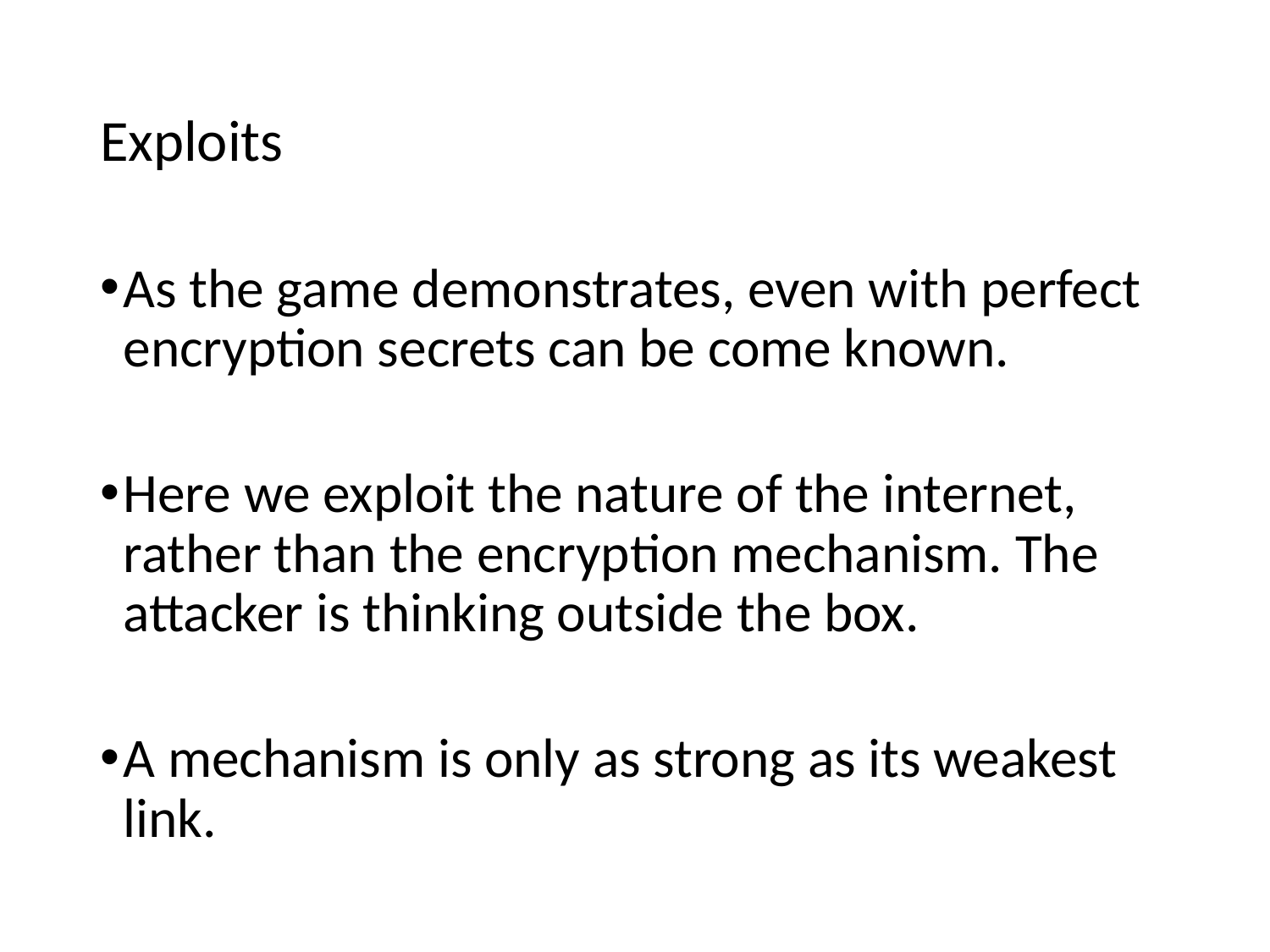

# Exploits
As the game demonstrates, even with perfect encryption secrets can be come known.

Here we exploit the nature of the internet, rather than the encryption mechanism. The attacker is thinking outside the box.

A mechanism is only as strong as its weakest link.